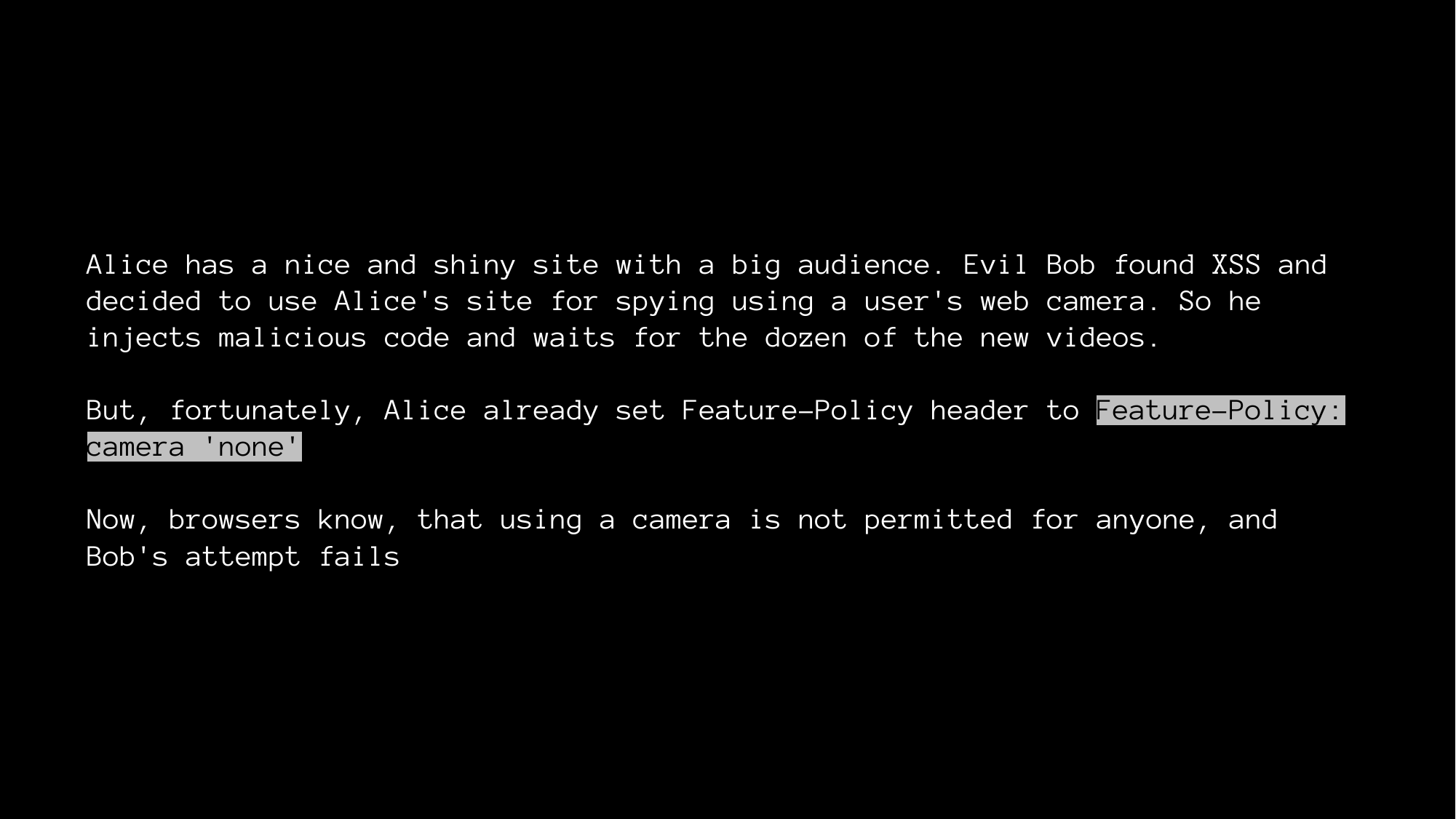

Alice has a nice and shiny site with a big audience. Evil Bob found XSS and decided to use Alice's site for spying using a user's web camera. So he injects malicious code and waits for the dozen of the new videos.

But, fortunately, Alice already set Feature-Policy header to Feature-Policy: camera 'none'

Now, browsers know, that using a camera is not permitted for anyone, and Bob's attempt fails